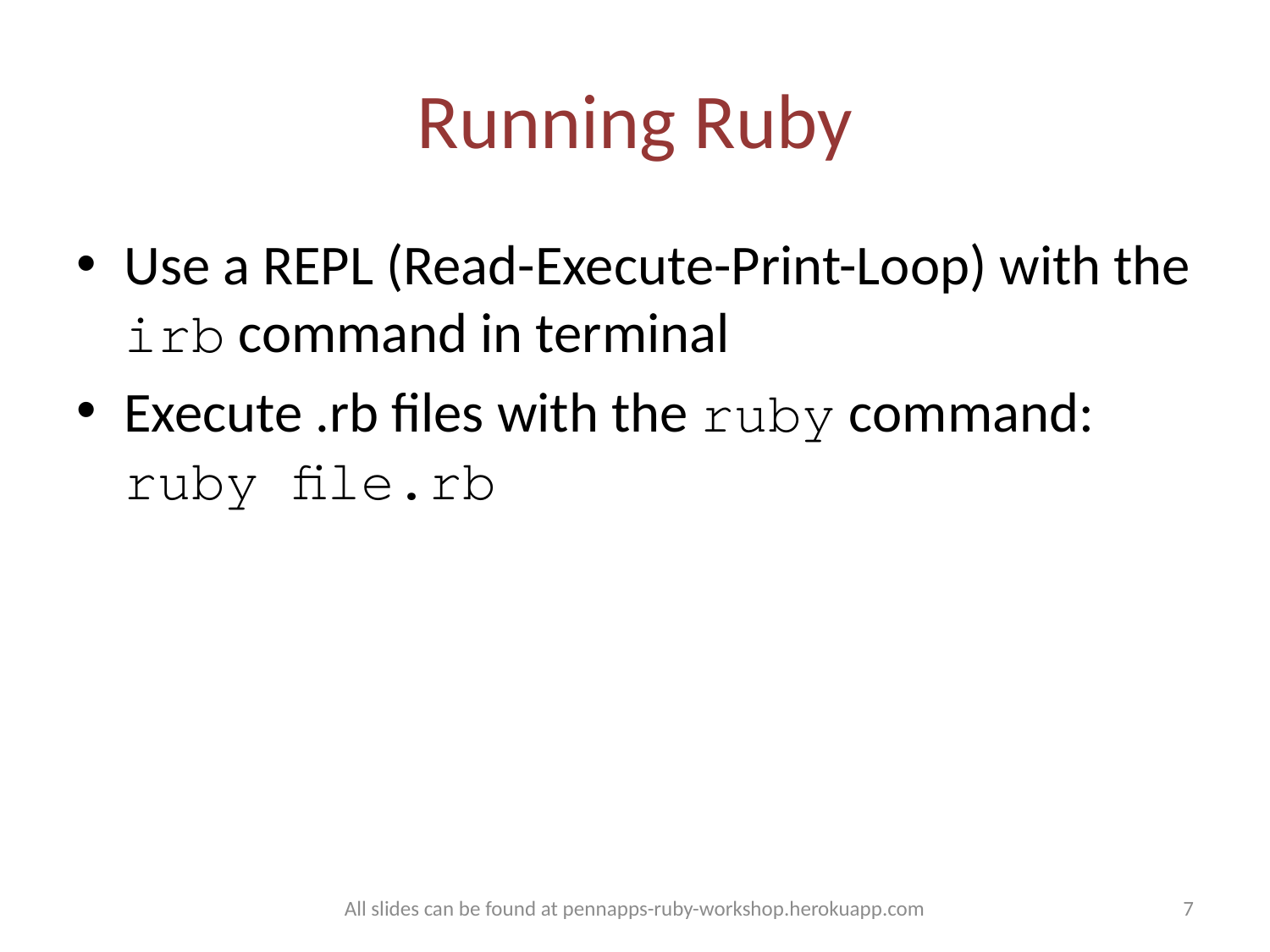

# Running Ruby
Use a REPL (Read-Execute-Print-Loop) with the irb command in terminal
Execute .rb files with the ruby command: ruby file.rb
All slides can be found at pennapps-ruby-workshop.herokuapp.com
7